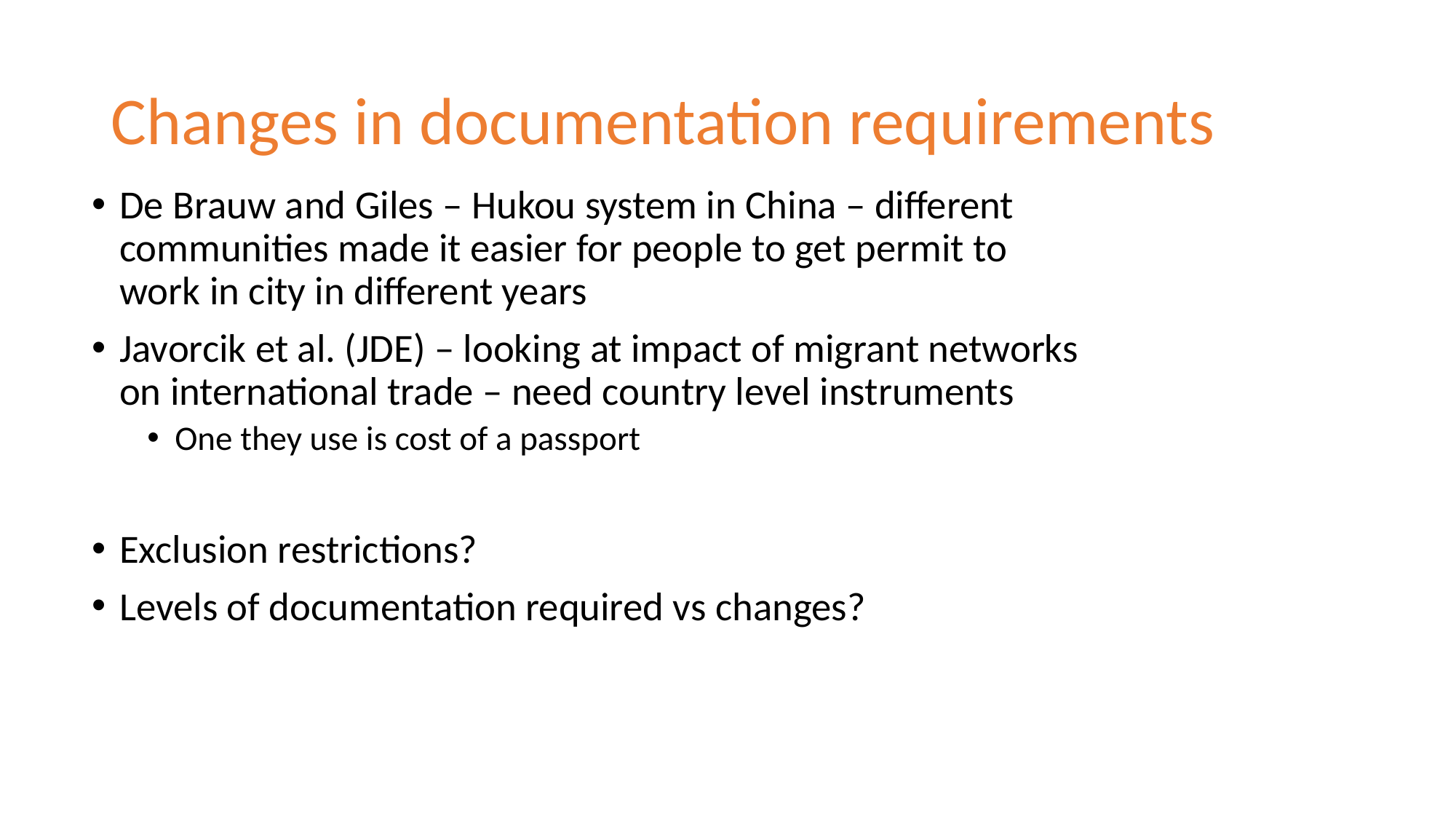

# Changes in documentation requirements
De Brauw and Giles – Hukou system in China – different communities made it easier for people to get permit to work in city in different years
Javorcik et al. (JDE) – looking at impact of migrant networks on international trade – need country level instruments
One they use is cost of a passport

Exclusion restrictions?
Levels of documentation required vs changes?